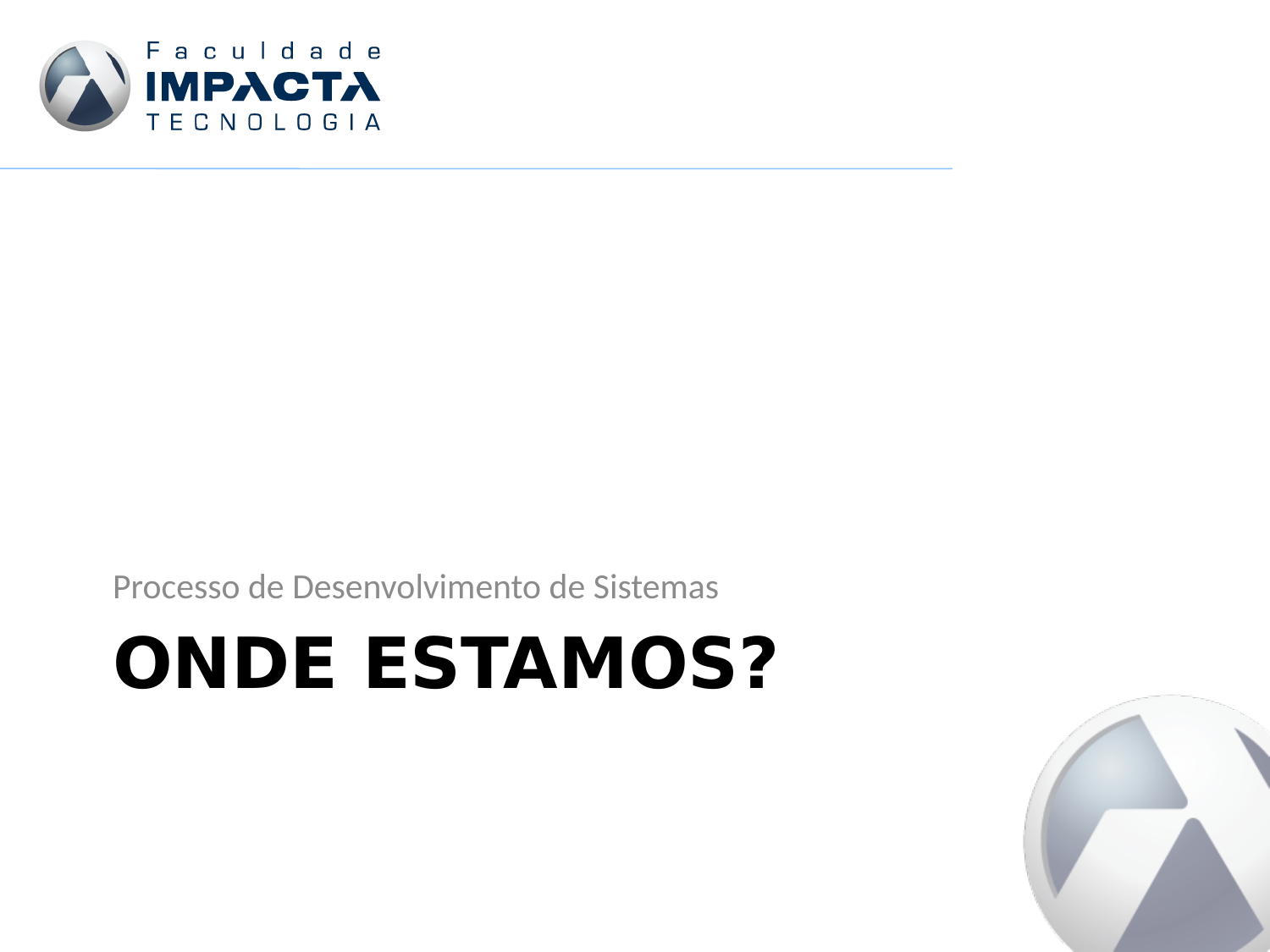

Processo de Desenvolvimento de Sistemas
# Onde estamos?